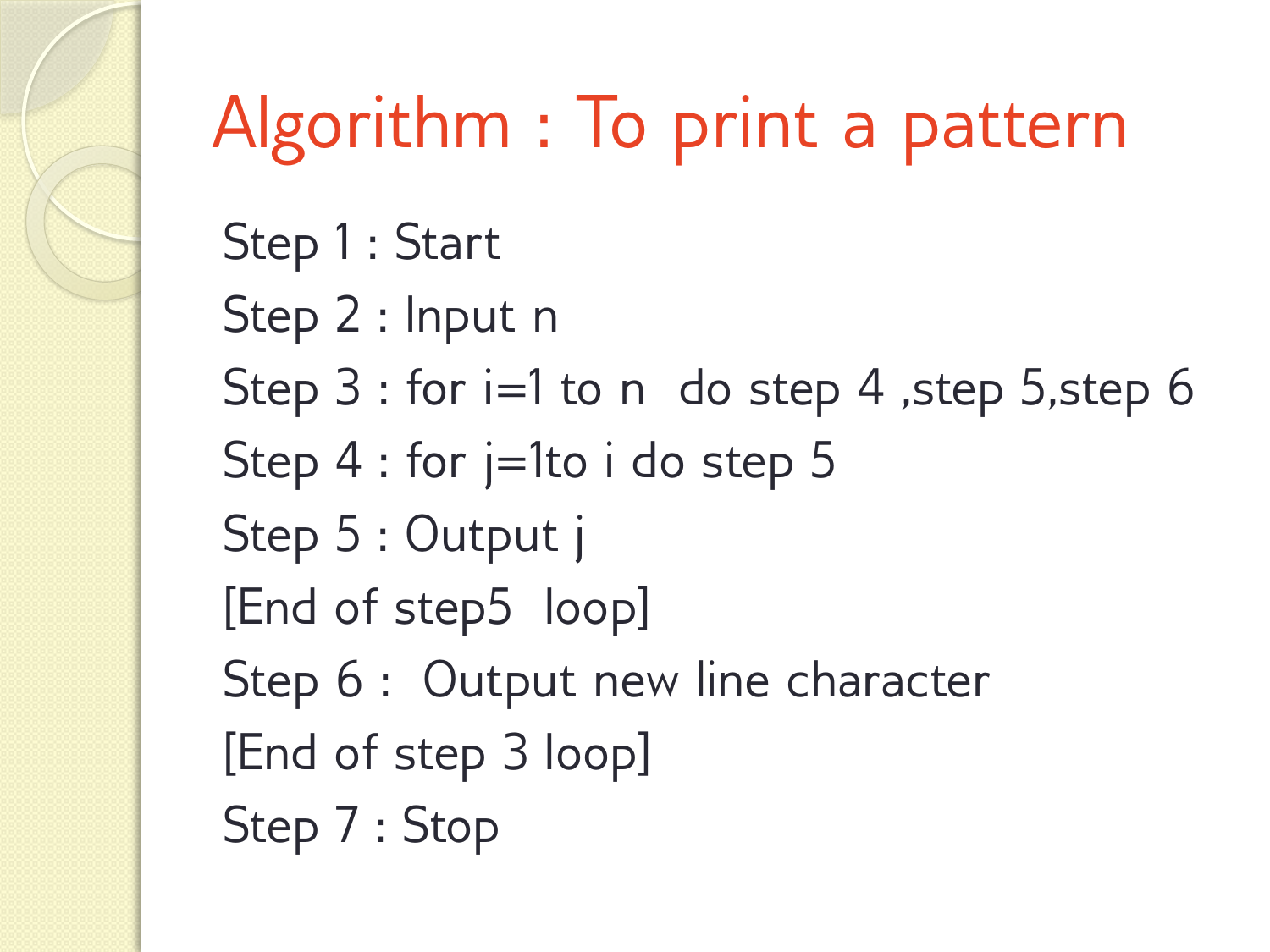

# Algorithm : To print a pattern
Step 1 : Start
Step 2 : Input n
Step 3 : for i=1 to n  do step 4 ,step 5,step 6
Step 4 : for j=1to i do step 5
Step 5 : Output j
[End of step5  loop]
Step 6 :  Output new line character
[End of step 3 loop]
Step 7 : Stop